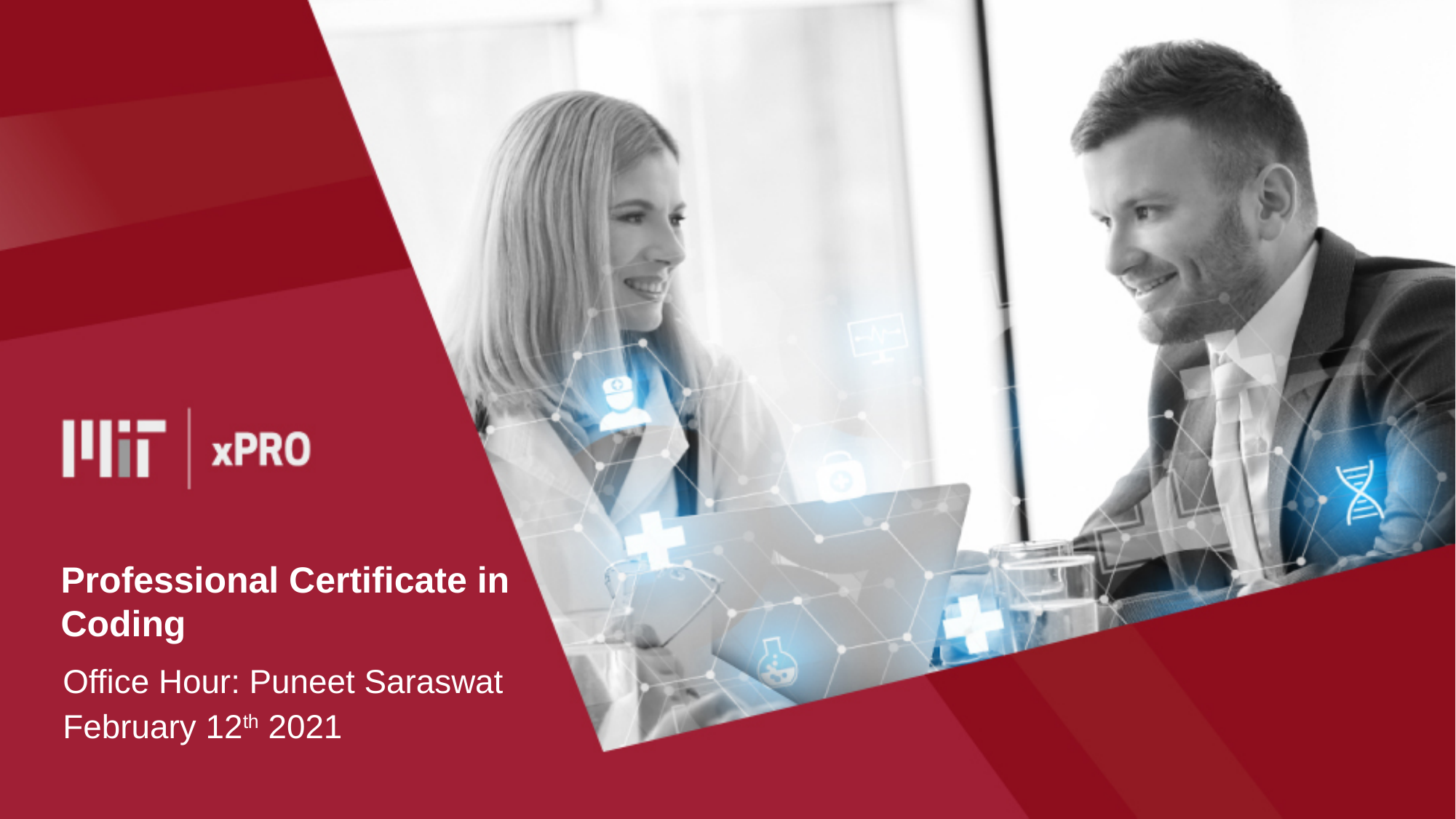

# Professional Certificate in Coding
Office Hour: Puneet Saraswat
February 12th 2021